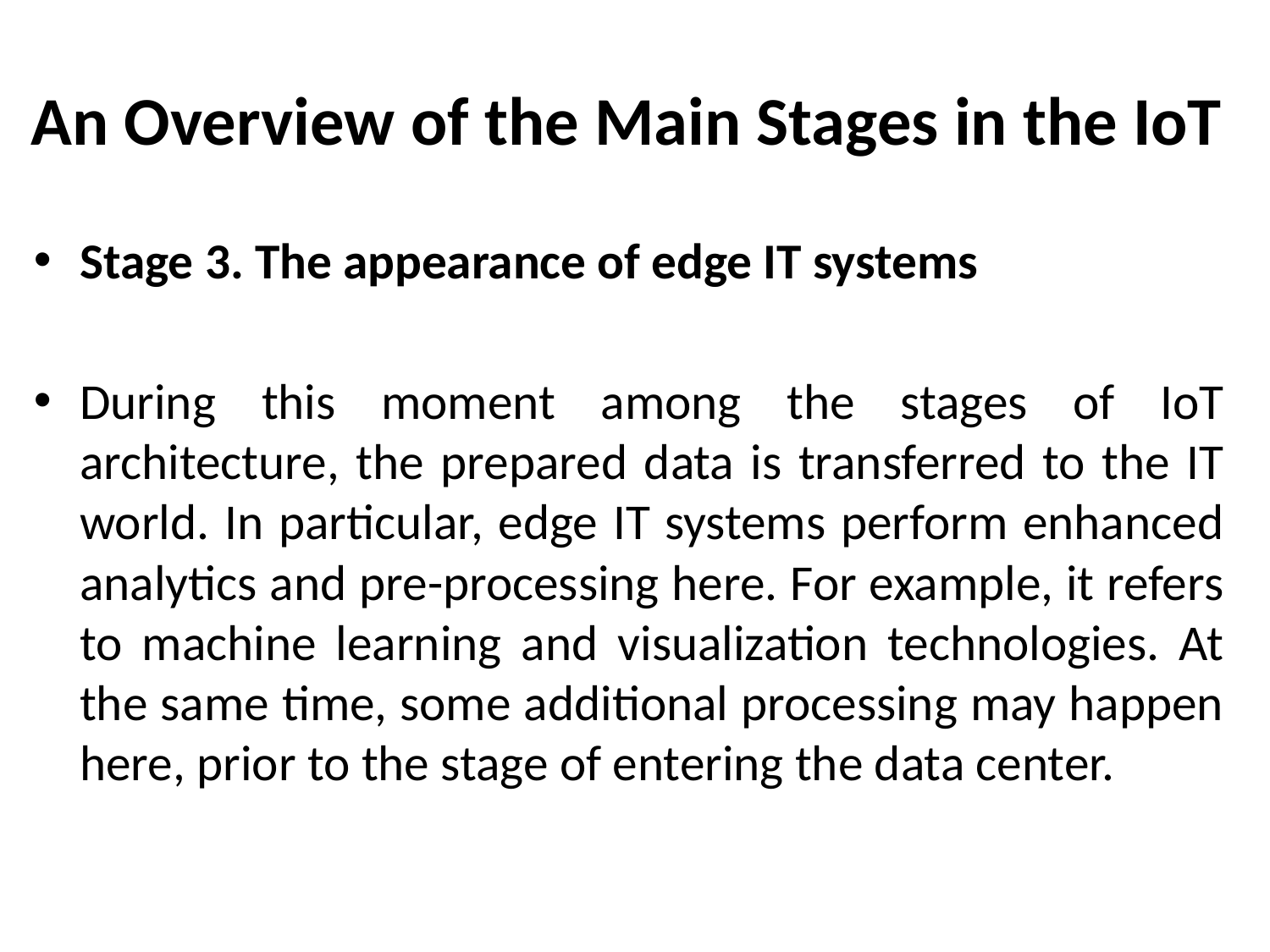

# An Overview of the Main Stages in the IoT
Stage 3. The appearance of edge IT systems

During this moment among the stages of IoT architecture, the prepared data is transferred to the IT world. In particular, edge IT systems perform enhanced analytics and pre-processing here. For example, it refers to machine learning and visualization technologies. At the same time, some additional processing may happen here, prior to the stage of entering the data center.